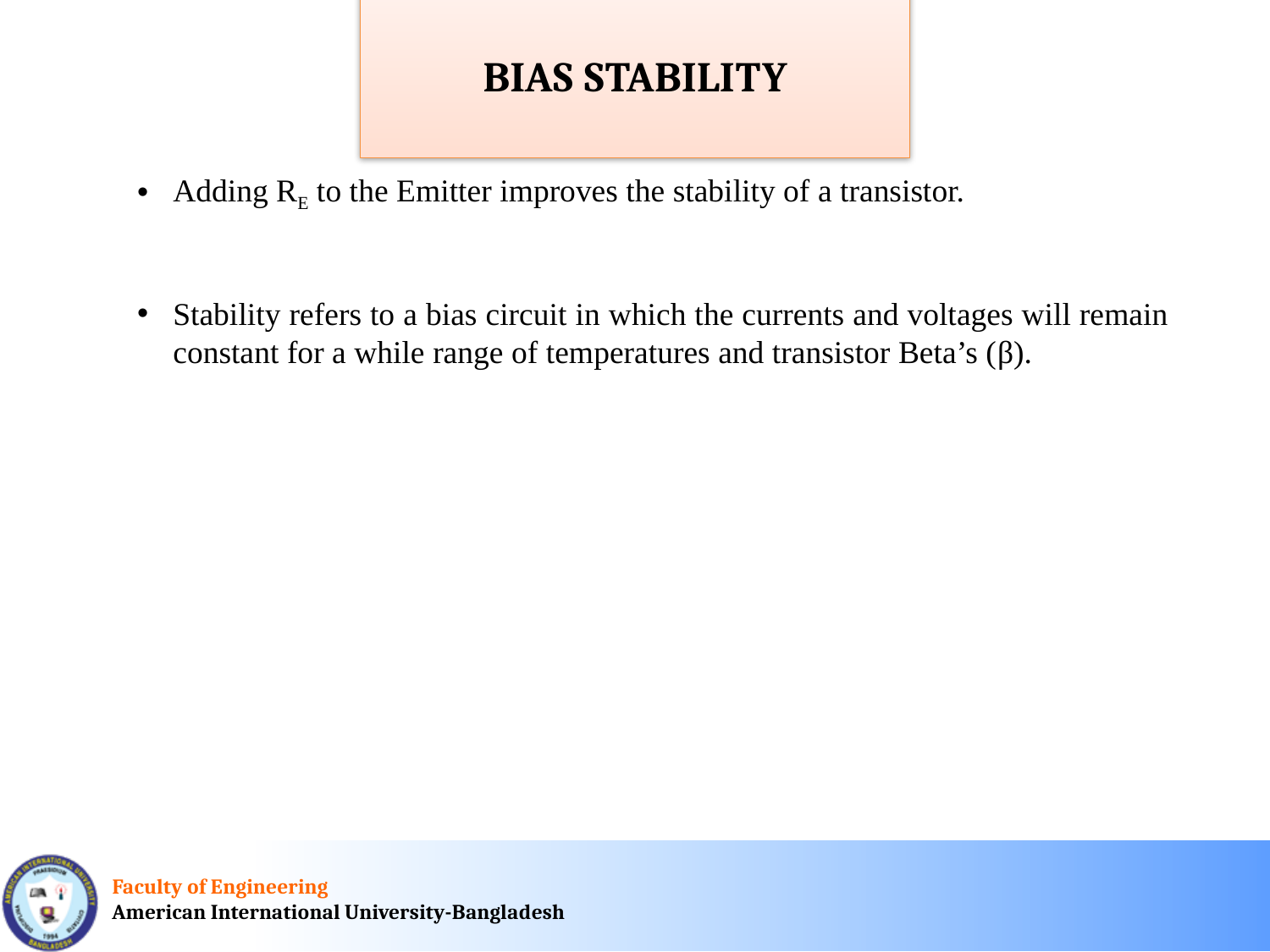

# BIAS STABILITY
Adding RE to the Emitter improves the stability of a transistor.

Stability refers to a bias circuit in which the currents and voltages will remain constant for a while range of temperatures and transistor Beta’s (β).